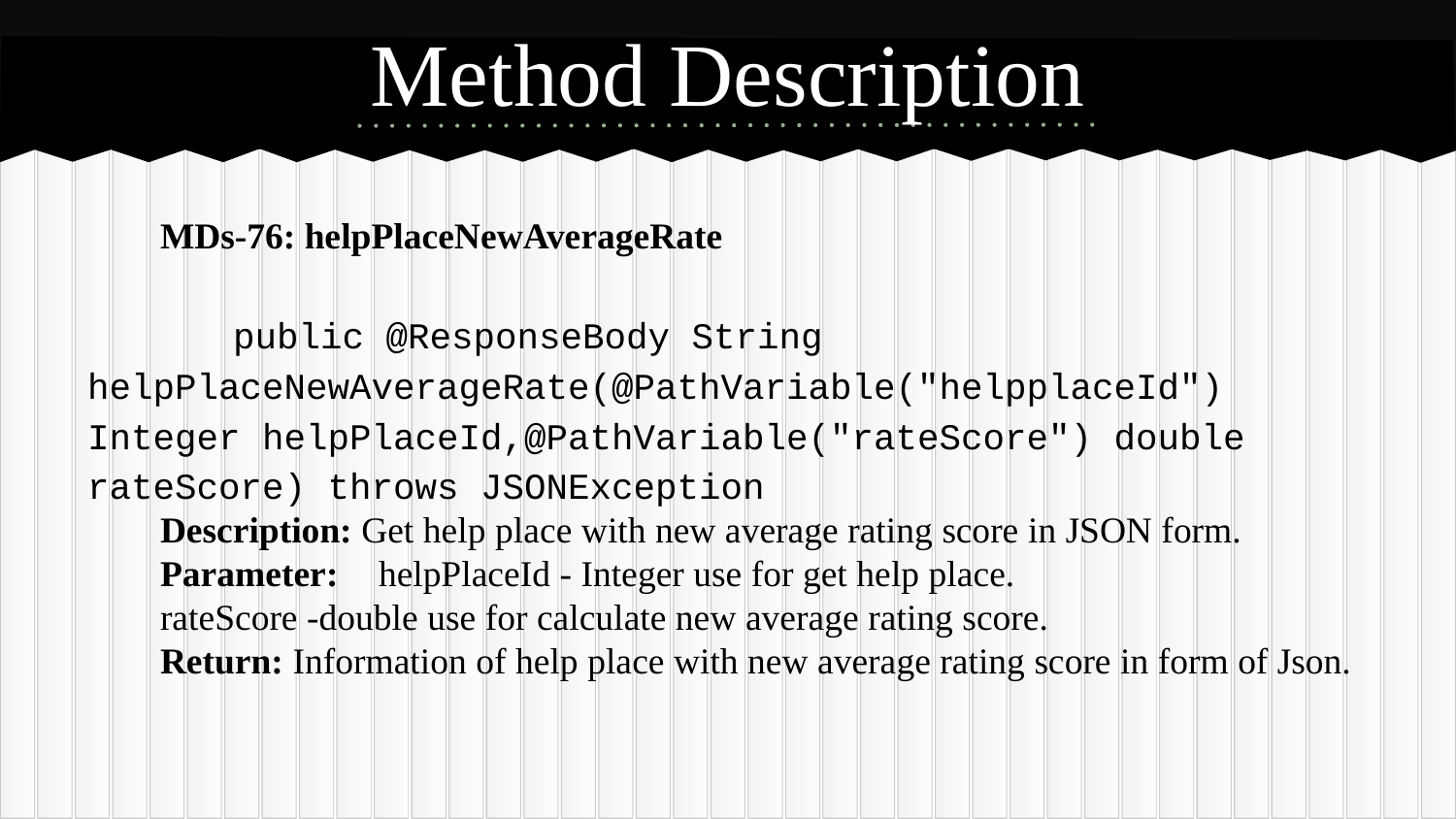

# Method Description
MDs-76: helpPlaceNewAverageRate

	public @ResponseBody String helpPlaceNewAverageRate(@PathVariable("helpplaceId") Integer helpPlaceId,@PathVariable("rateScore") double rateScore) throws JSONException
Description: Get help place with new average rating score in JSON form.
Parameter: 	helpPlaceId - Integer use for get help place.
rateScore -double use for calculate new average rating score.
Return: Information of help place with new average rating score in form of Json.